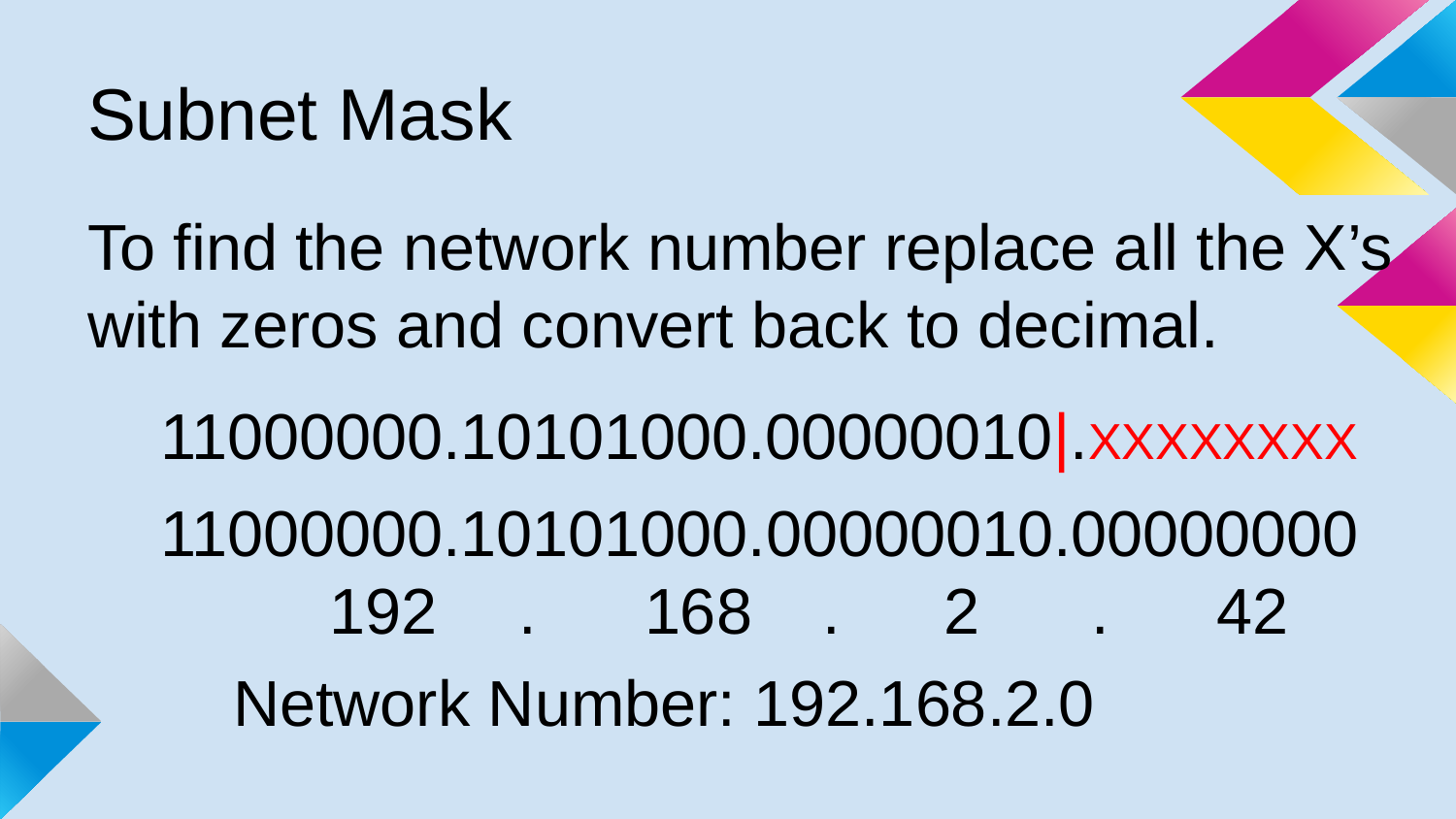

# Subnet Mask
To find the network number replace all the X’s with zeros and convert back to decimal.

11000000.10101000.00000010|.XXXXXXXX

11000000.10101000.00000010.00000000
	       192       .      168            .         2       .      42

	Network Number: 192.168.2.0